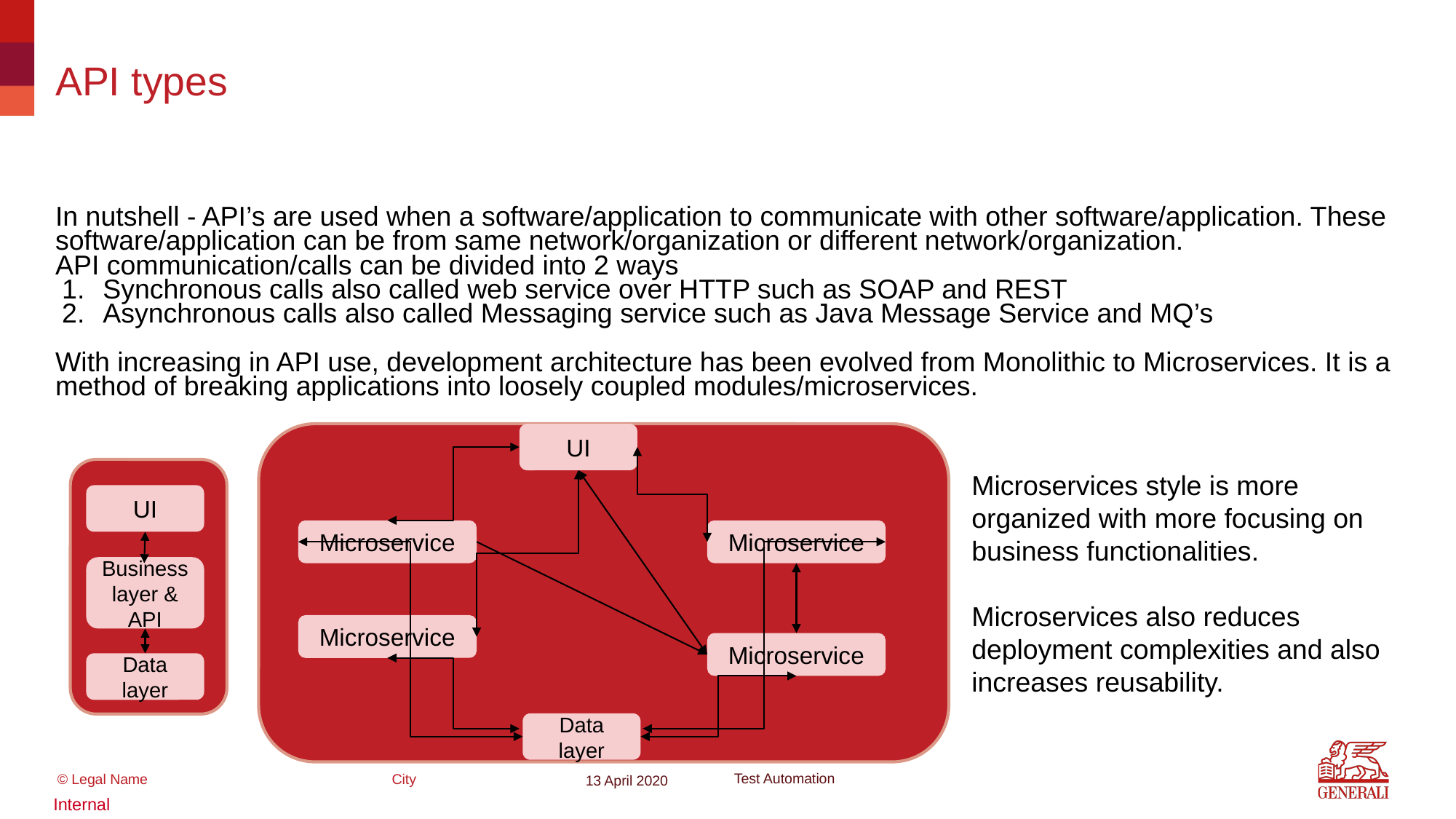

# API types

In nutshell - API’s are used when a software/application to communicate with other software/application. These software/application can be from same network/organization or different network/organization.
API communication/calls can be divided into 2 ways
Synchronous calls also called web service over HTTP such as SOAP and REST
Asynchronous calls also called Messaging service such as Java Message Service and MQ’s

With increasing in API use, development architecture has been evolved from Monolithic to Microservices. It is a method of breaking applications into loosely coupled modules/microservices.

UI
Microservice
Microservice
Microservice
Microservice
Data layer

UI
Business layer & API
Data layer
Microservices style is more organized with more focusing on business functionalities.

Microservices also reduces deployment complexities and also increases reusability.
13 April 2020
Test Automation
Microservices